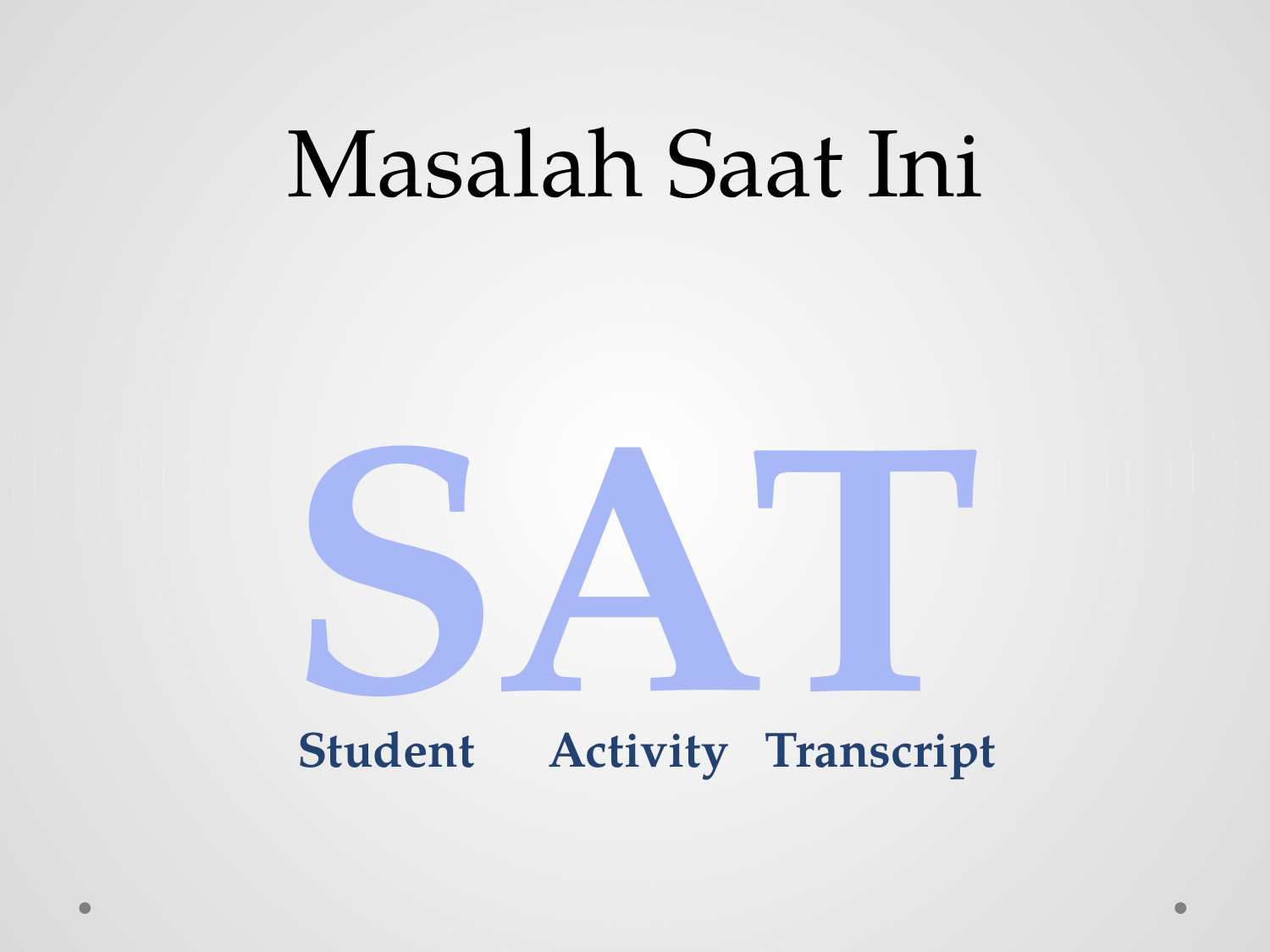

# Masalah Saat Ini

SAT
 Student      Activity   Transcript